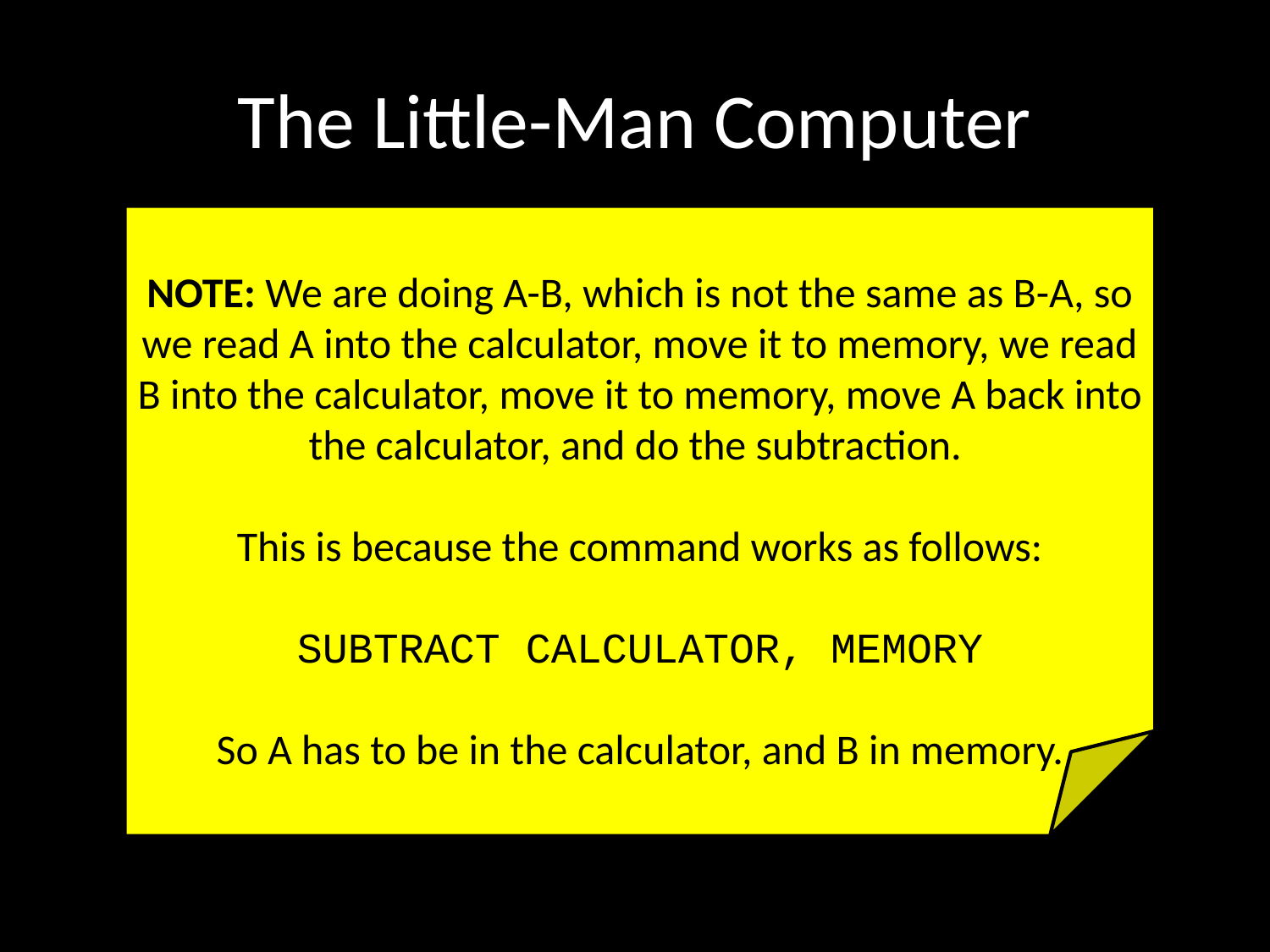

# The Little-Man Computer

NOTE: We are doing A-B, which is not the same as B-A, so we read A into the calculator, move it to memory, we read B into the calculator, move it to memory, move A back into the calculator, and do the subtraction.

This is because the command works as follows:

SUBTRACT CALCULATOR, MEMORY

So A has to be in the calculator, and B in memory.